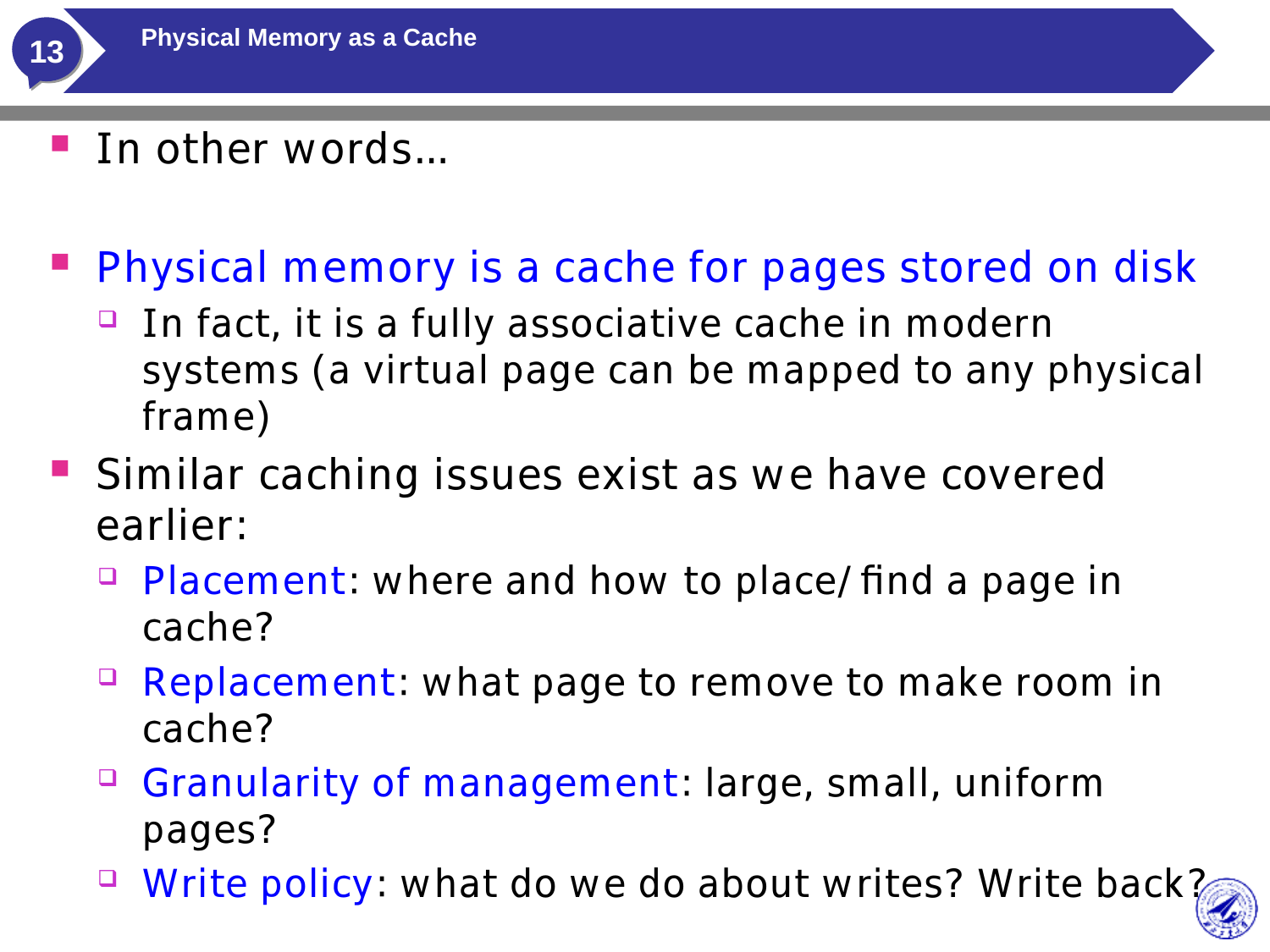

# Physical Memory as a Cache
In other words…

Physical memory is a cache for pages stored on disk
In fact, it is a fully associative cache in modern systems (a virtual page can be mapped to any physical frame)
Similar caching issues exist as we have covered earlier:
Placement: where and how to place/find a page in cache?
Replacement: what page to remove to make room in cache?
Granularity of management: large, small, uniform pages?
Write policy: what do we do about writes? Write back?